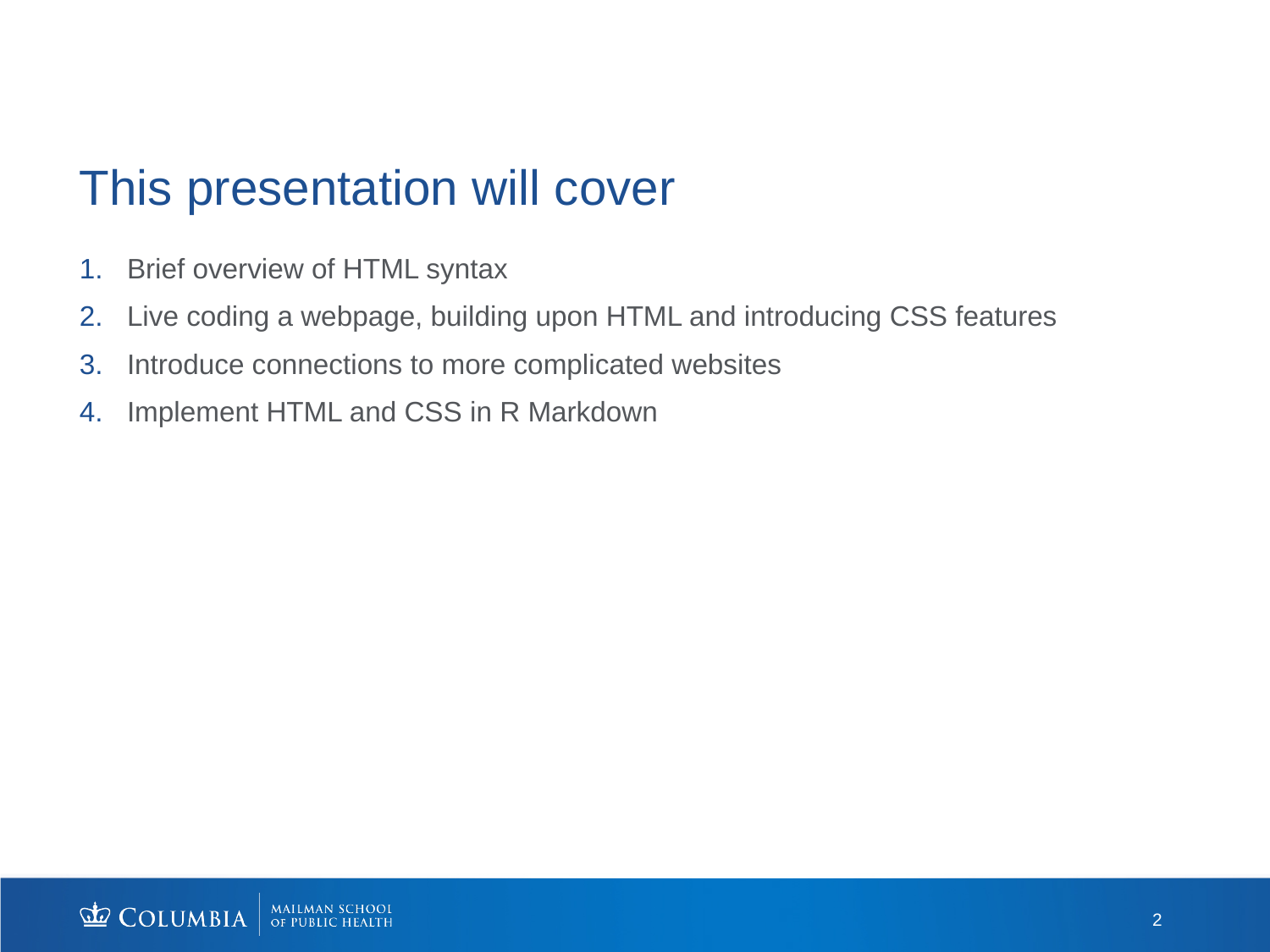

# This presentation will cover
Brief overview of HTML syntax
Live coding a webpage, building upon HTML and introducing CSS features
Introduce connections to more complicated websites
Implement HTML and CSS in R Markdown
2